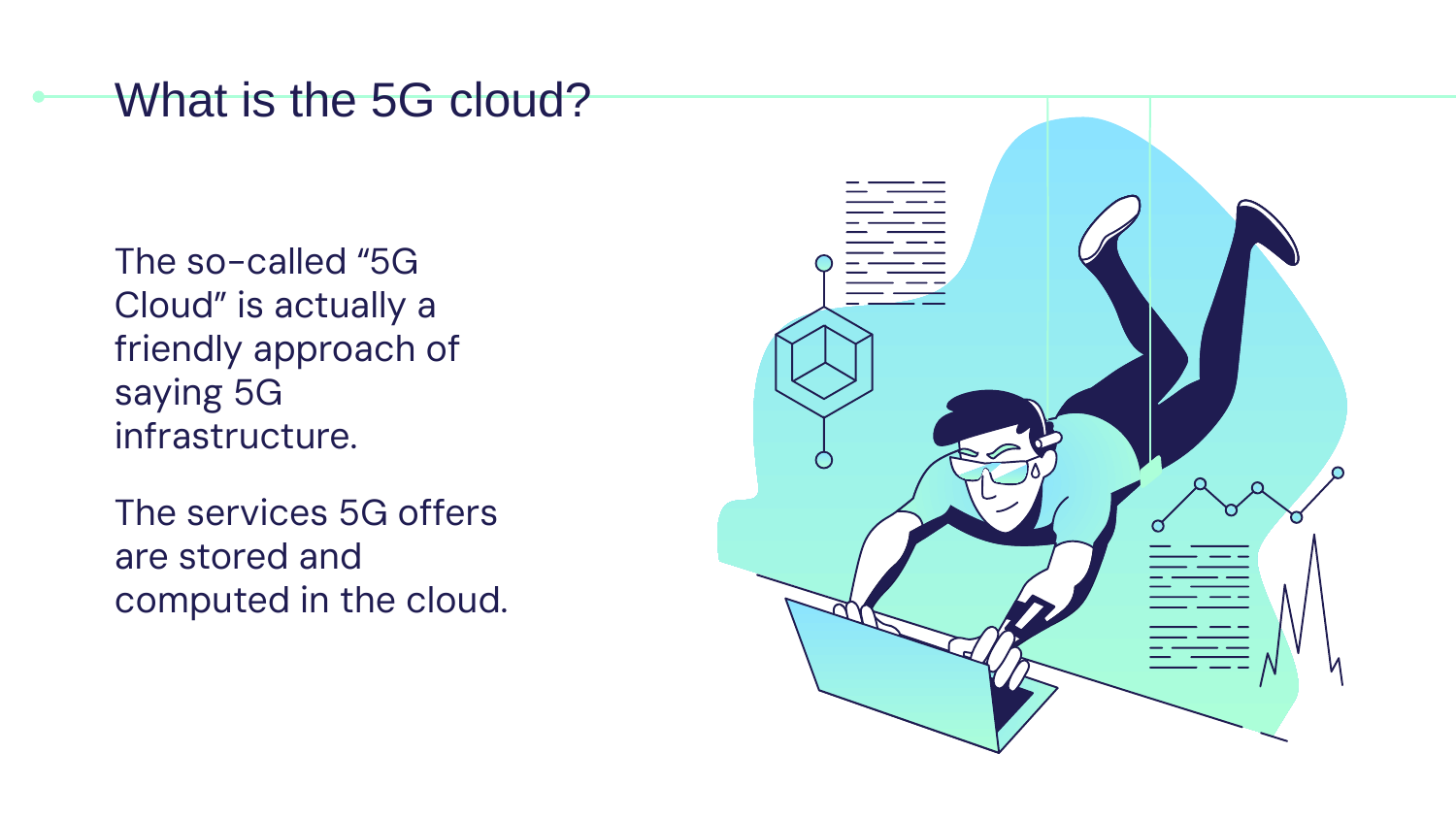

# What is the 5G cloud?

The so-called “5G Cloud” is actually a friendly approach of saying 5G infrastructure.
The services 5G offers are stored and computed in the cloud.